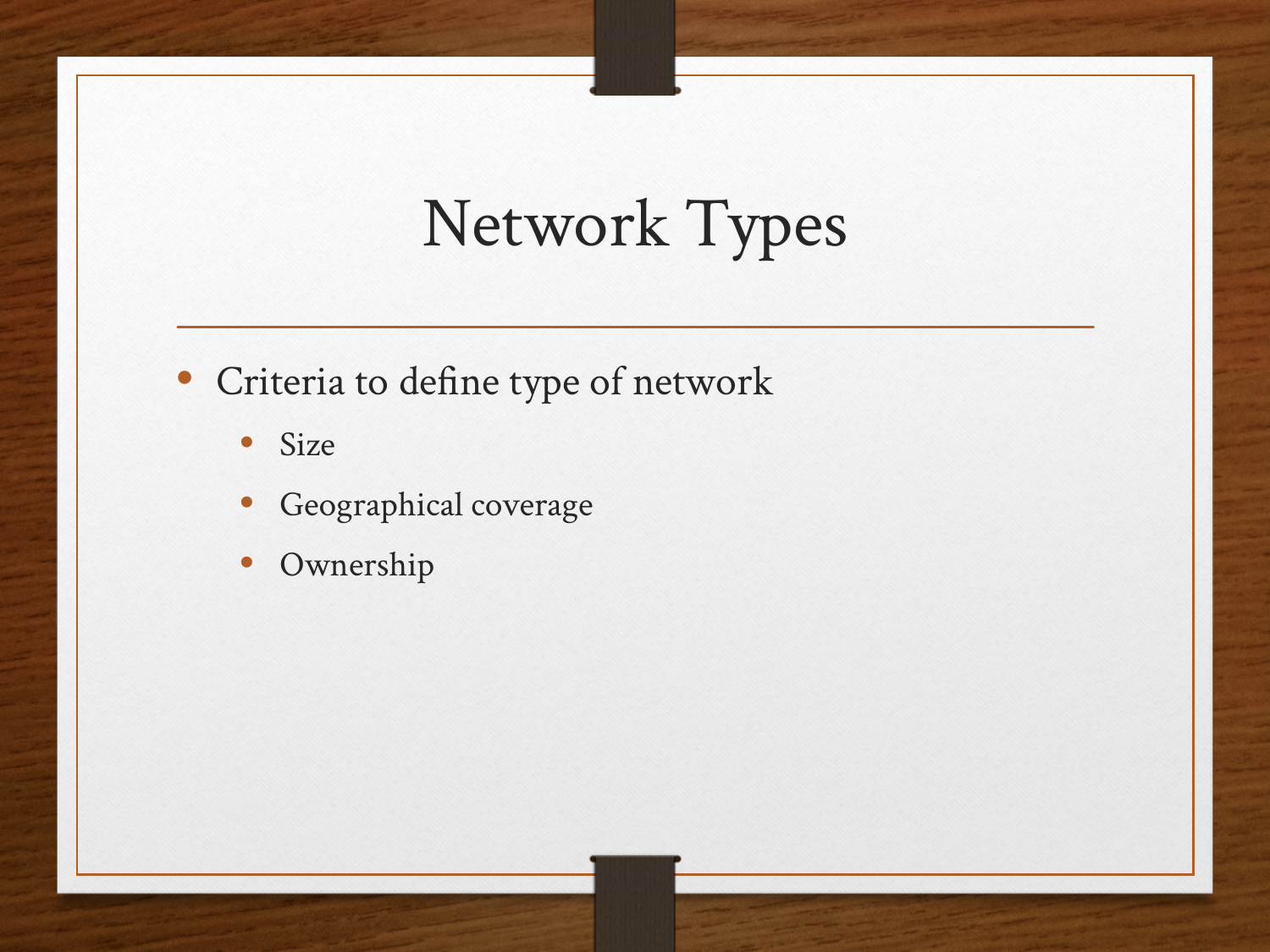

# Network Types
Criteria to define type of network
Size
Geographical coverage
Ownership